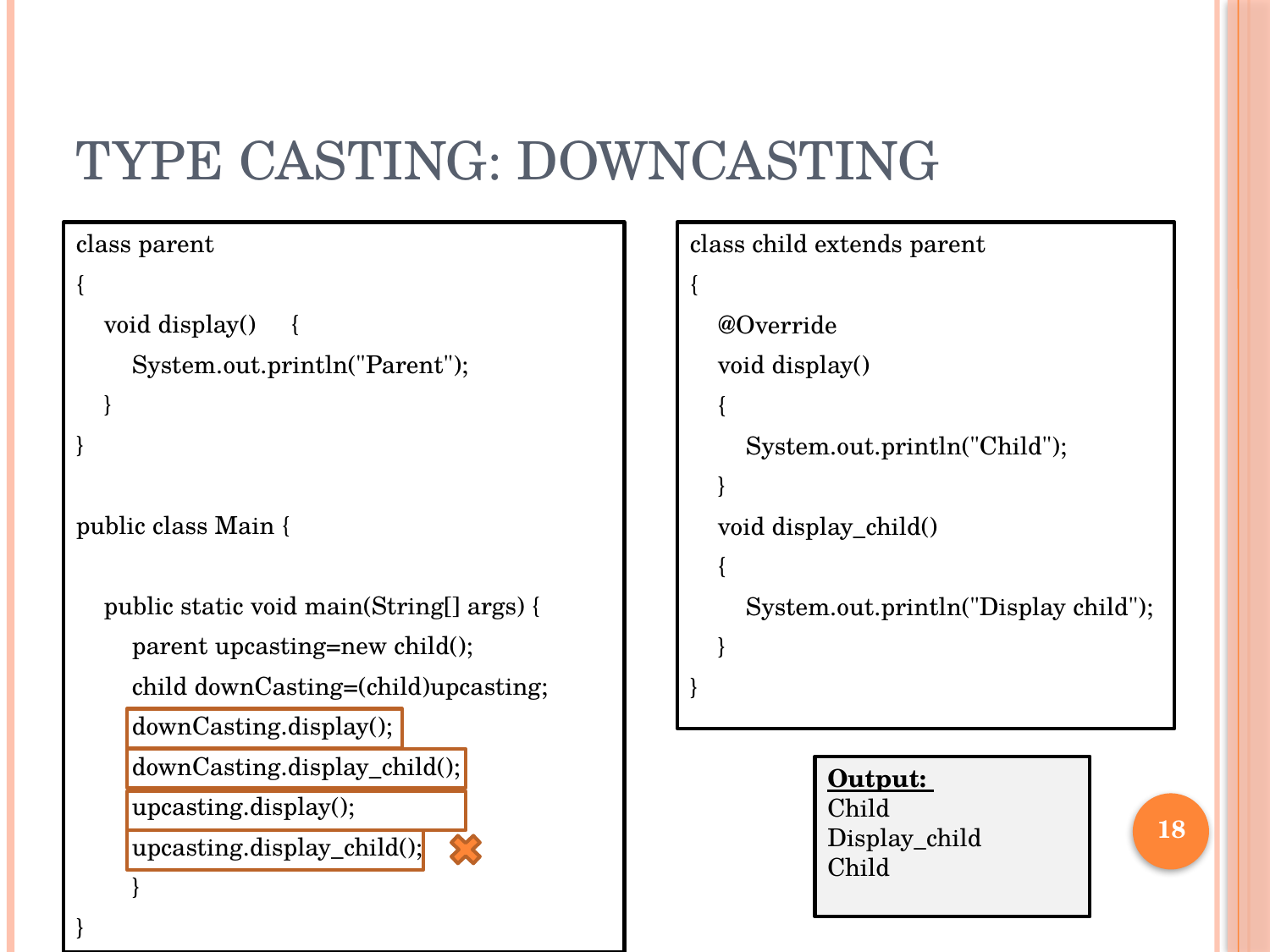

# Type casting: Downcasting
class parent
{
    void display()     {
        System.out.println("Parent");
    }
}

public class Main {

    public static void main(String[] args) {
        parent upcasting=new child();
        child downCasting=(child)upcasting;
        downCasting.display();
        downCasting.display_child();
        upcasting.display();
        upcasting.display_child();
        }
}
class child extends parent
{
    @Override
    void display()
    {
        System.out.println("Child");
    }
    void display_child()
    {
        System.out.println("Display child");
    }
}

Output:
Child
Display_child
Child

18